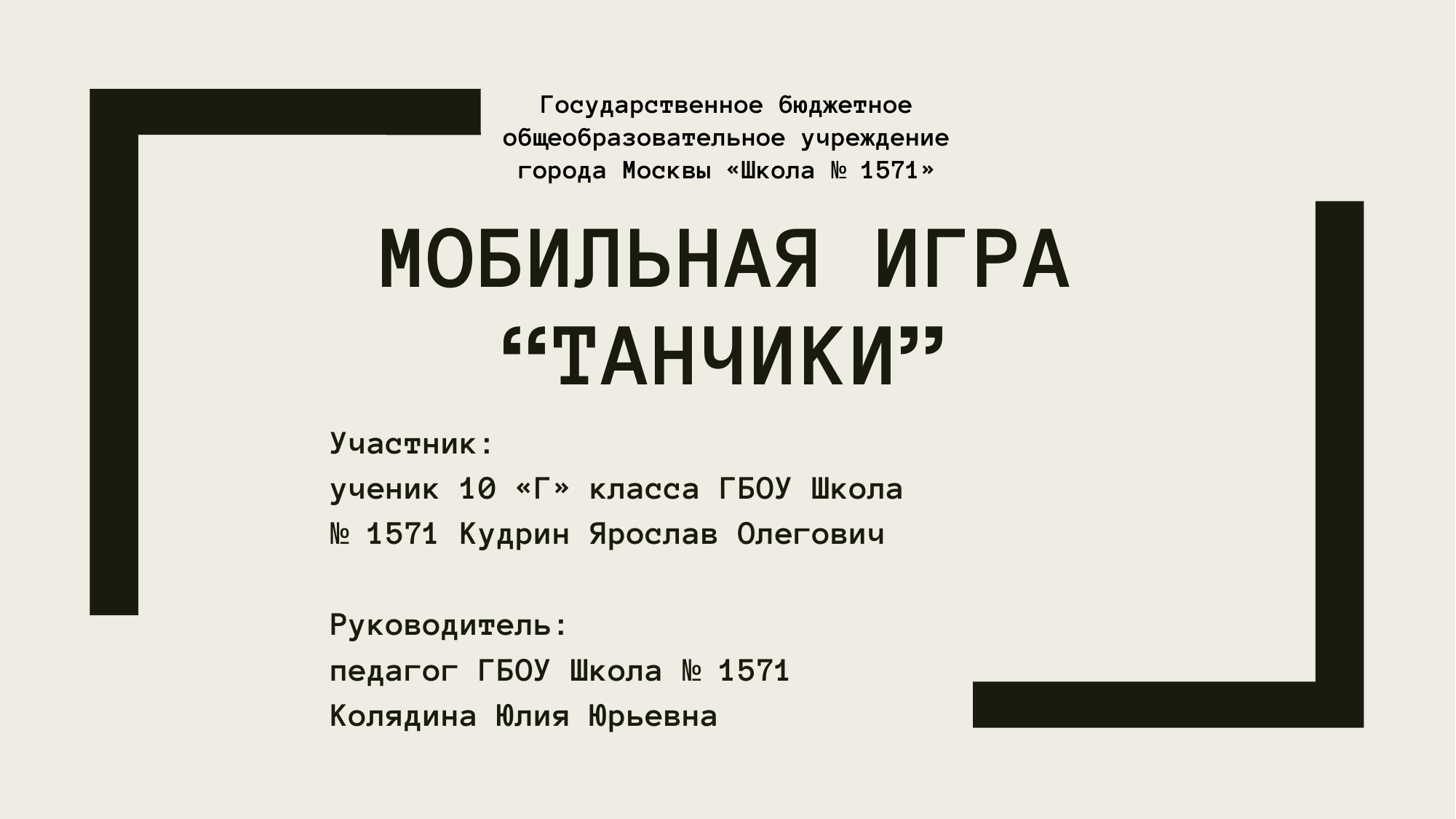

Государственное бюджетное общеобразовательное учреждение
города Москвы «Школа № 1571»
# Мобильная Игра “Танчики”
Участник:
ученик 10 «Г» класса ГБОУ Школа
№ 1571 Кудрин Ярослав Олегович

Руководитель:
педагог ГБОУ Школа № 1571
Колядина Юлия Юрьевна